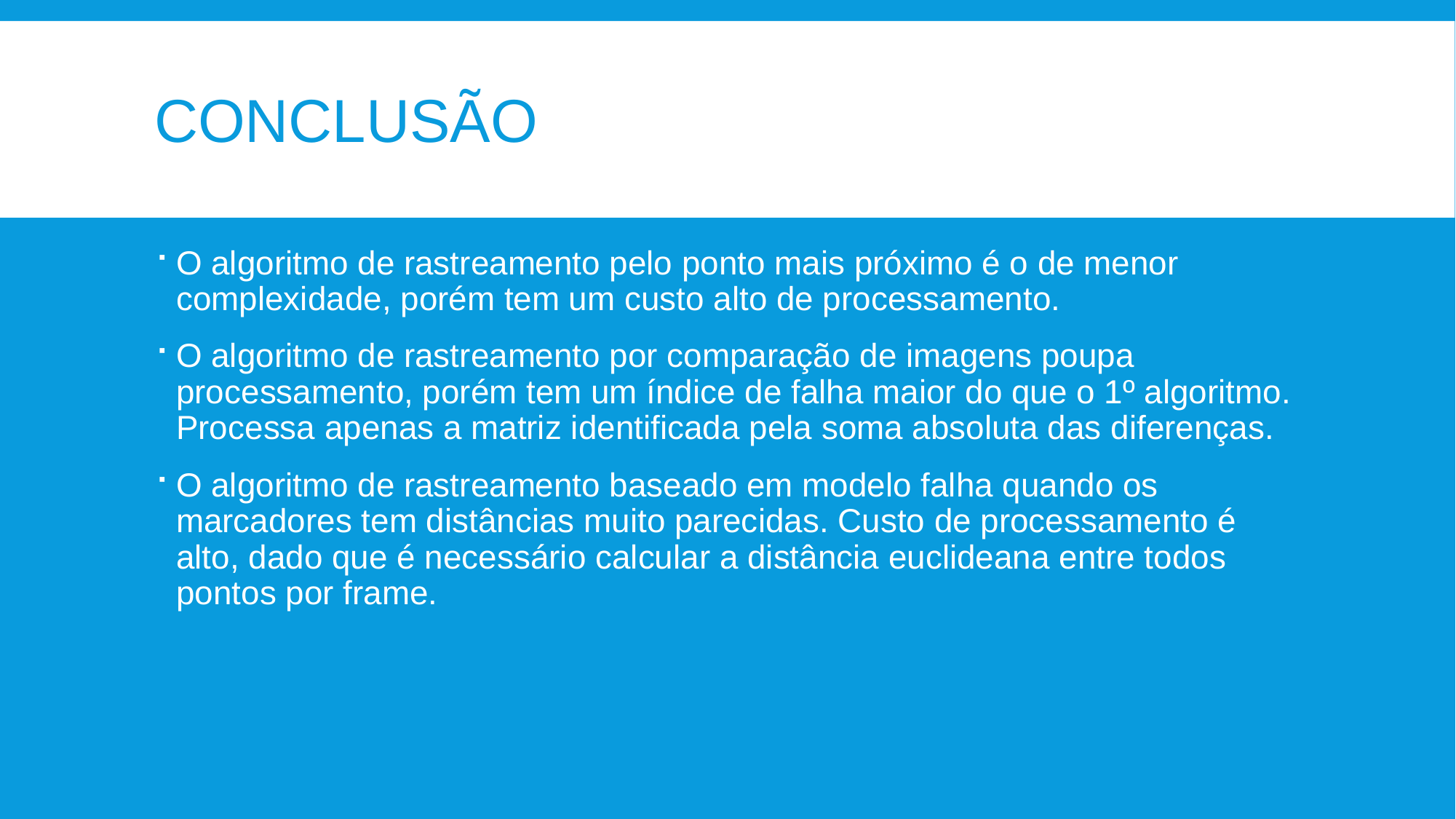

# Conclusão
O algoritmo de rastreamento pelo ponto mais próximo é o de menor complexidade, porém tem um custo alto de processamento.
O algoritmo de rastreamento por comparação de imagens poupa processamento, porém tem um índice de falha maior do que o 1º algoritmo. Processa apenas a matriz identificada pela soma absoluta das diferenças.
O algoritmo de rastreamento baseado em modelo falha quando os marcadores tem distâncias muito parecidas. Custo de processamento é alto, dado que é necessário calcular a distância euclideana entre todos pontos por frame.